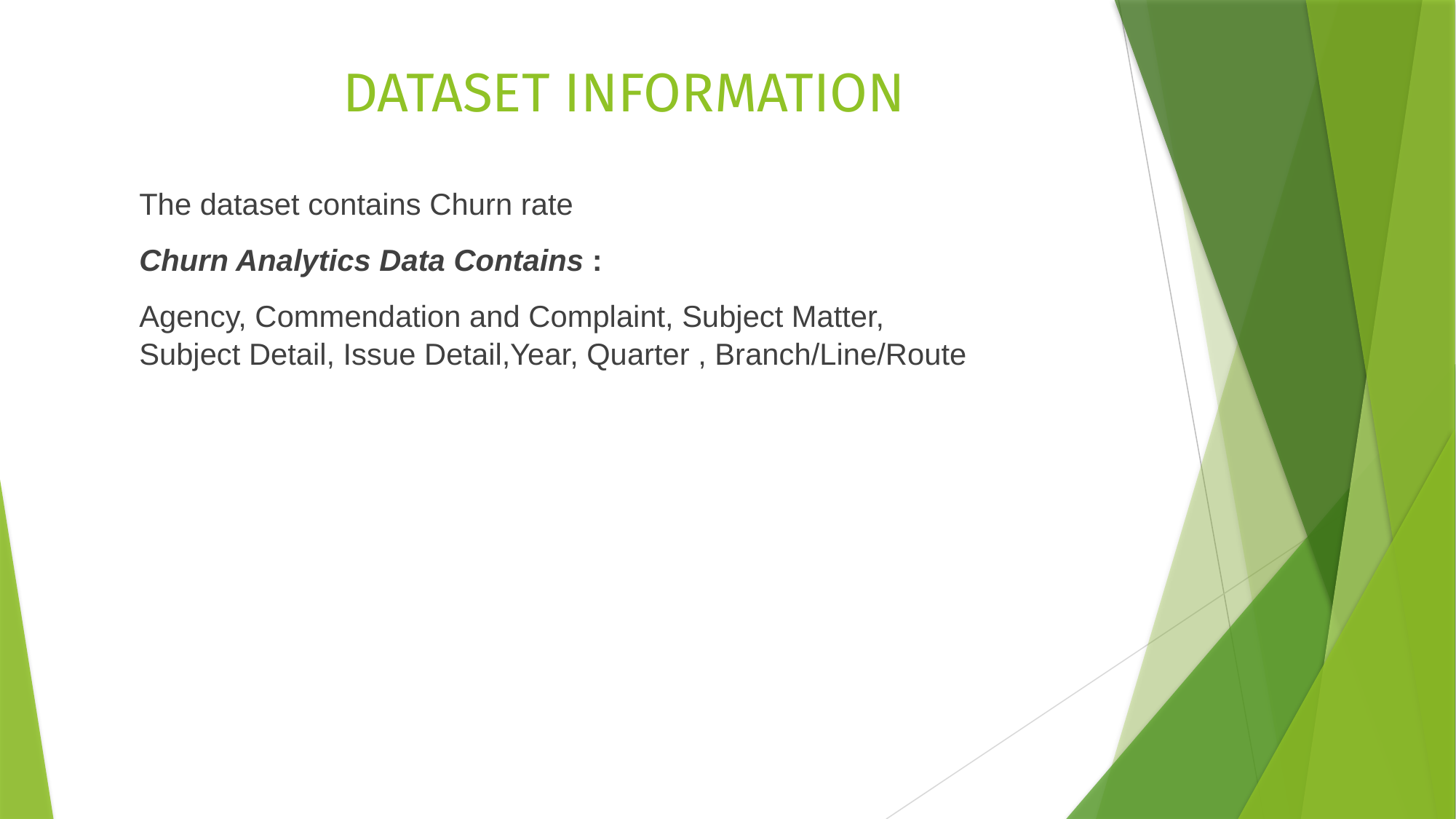

# DATASET INFORMATION
The dataset contains Churn rate
Churn Analytics Data Contains :
Agency, Commendation and Complaint, Subject Matter, Subject Detail, Issue Detail,Year, Quarter , Branch/Line/Route